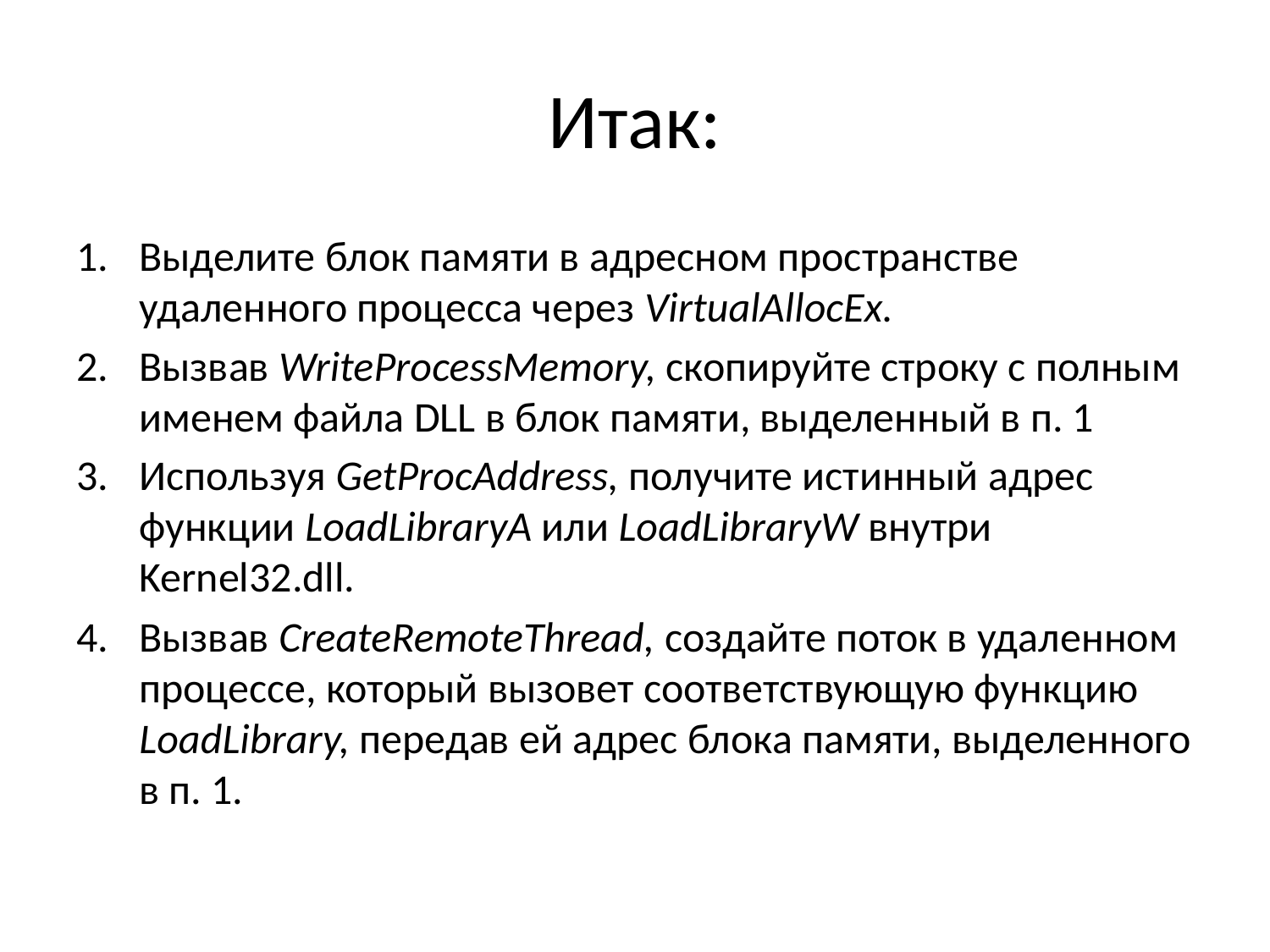

# Итак:
Выделите блок памяти в адресном пространстве удаленного процесса через VirtualAllocEx.
Вызвав WriteProcessMemory, скопируйте строку с полным именем файла DLL в блок памяти, выделенный в п. 1
Используя GetProcAddress, получите истинный адрес функции LoadLibraryA или LoadLibraryW внутри Kernel32.dll.
Вызвав CreateRemoteThread, создайте поток в удаленном процессе, который вызовет соответствующую функцию LoadLibrary, передав ей адрес блока памяти, выделенного в п. 1.